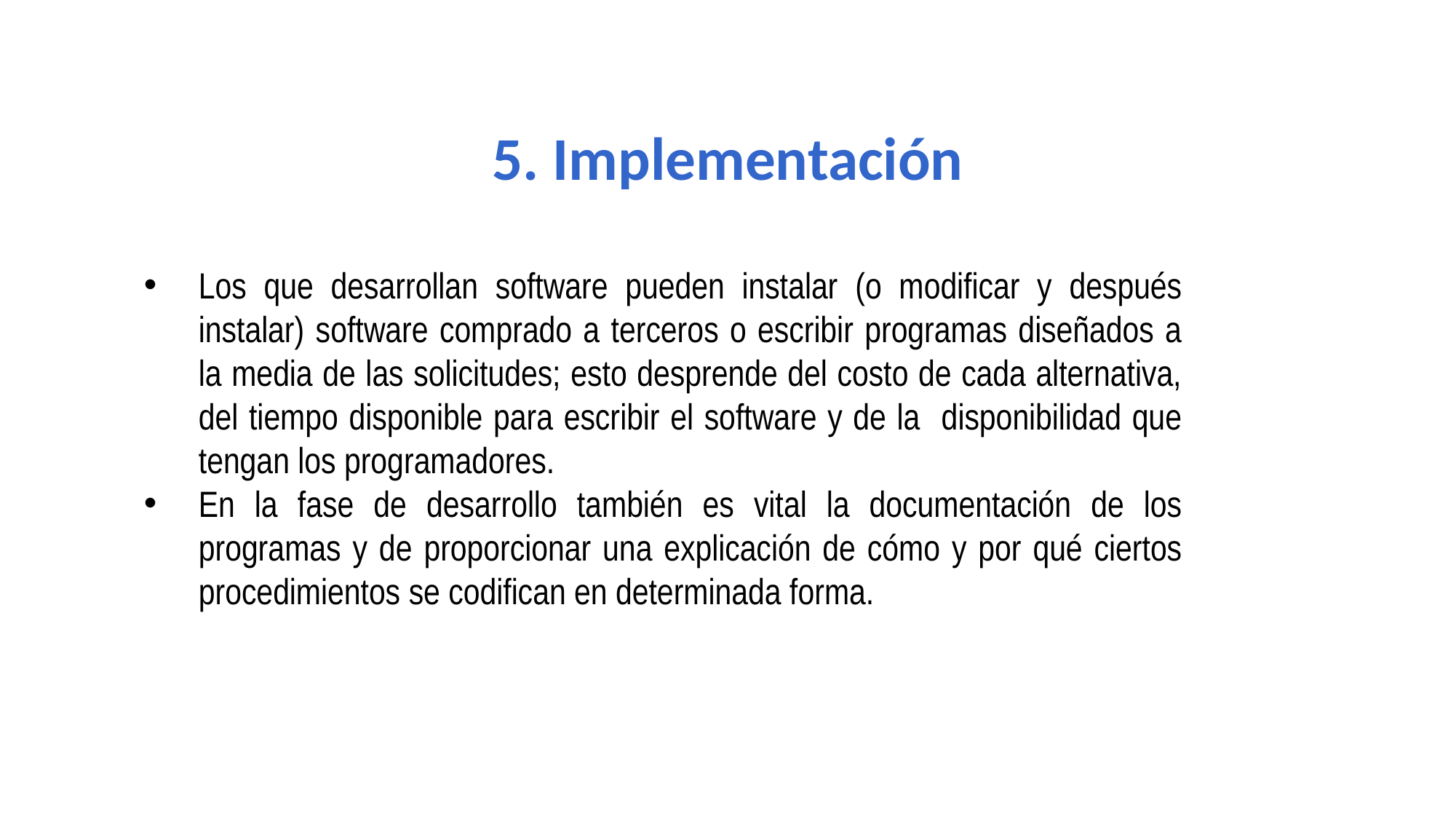

5. Implementación
Los que desarrollan software pueden instalar (o modificar y después instalar) software comprado a terceros o escribir programas diseñados a la media de las solicitudes; esto desprende del costo de cada alternativa, del tiempo disponible para escribir el software y de la  disponibilidad que tengan los programadores.
En la fase de desarrollo también es vital la documentación de los programas y de proporcionar una explicación de cómo y por qué ciertos procedimientos se codifican en determinada forma.